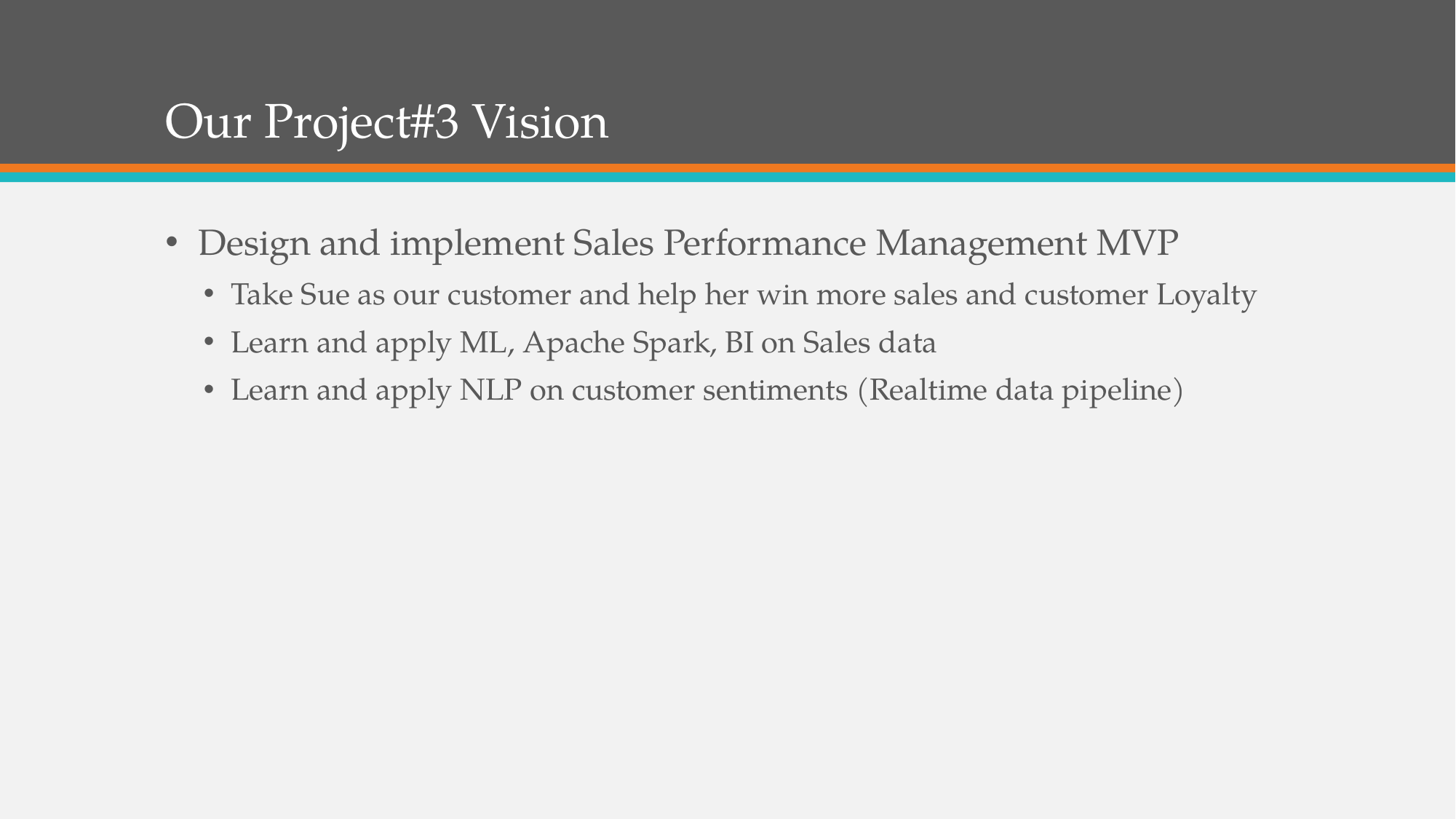

# Our Project#3 Vision
Design and implement Sales Performance Management MVP
Take Sue as our customer and help her win more sales and customer Loyalty
Learn and apply ML, Apache Spark, BI on Sales data
Learn and apply NLP on customer sentiments (Realtime data pipeline)